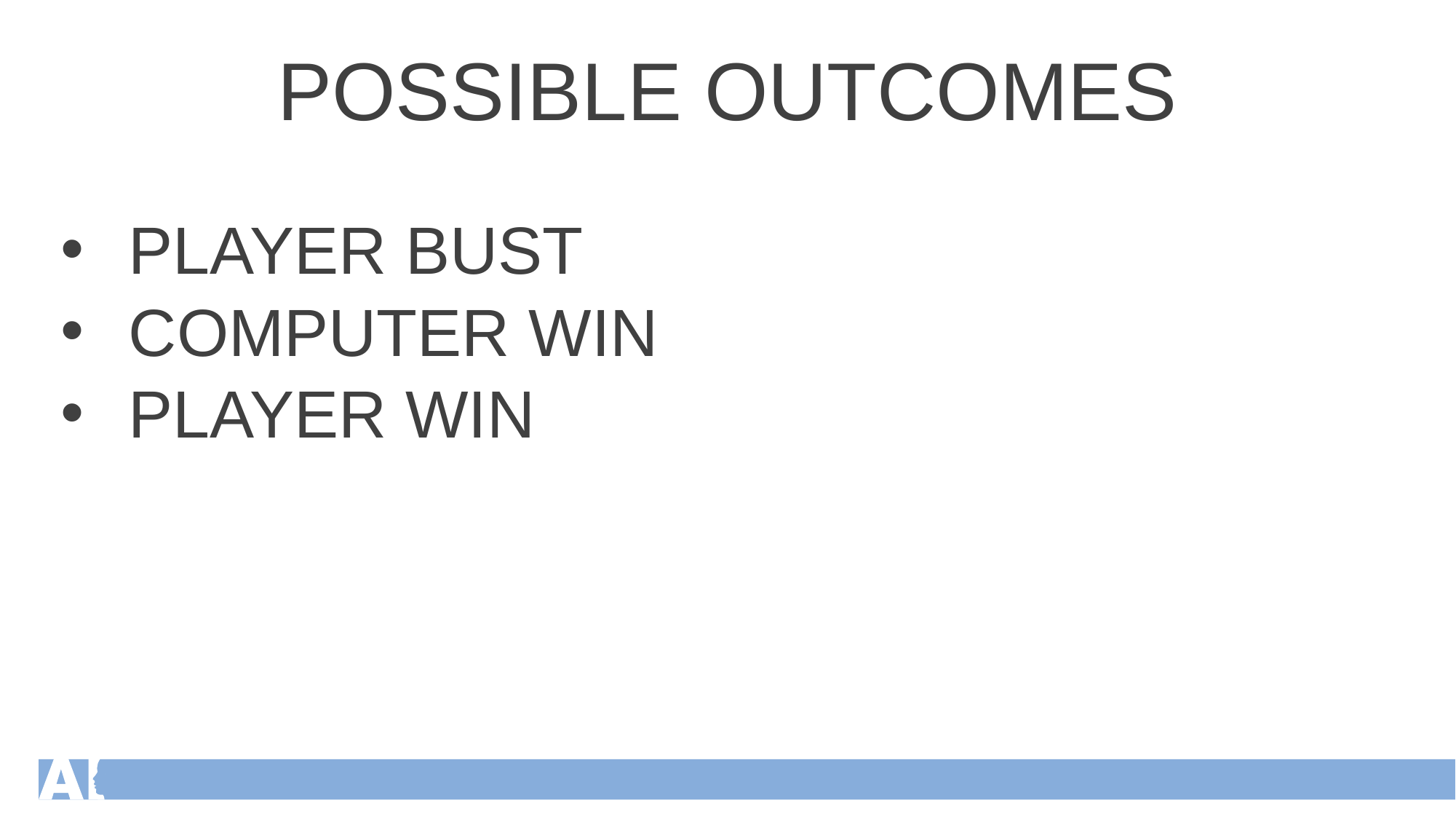

POSSIBLE OUTCOMES
PLAYER BUST
COMPUTER WIN
PLAYER WIN